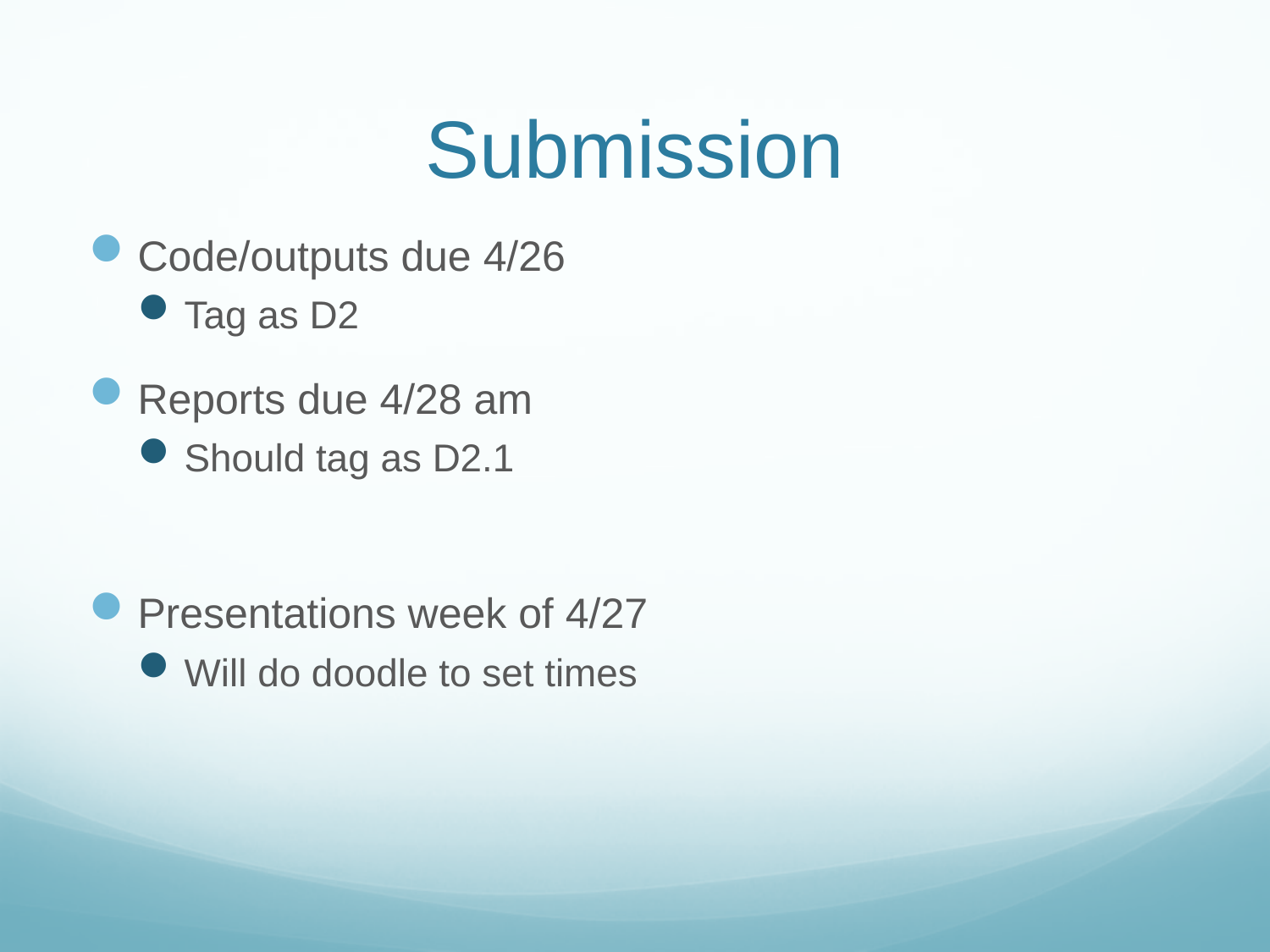

# Submission
Code/outputs due 4/26
Tag as D2
Reports due 4/28 am
Should tag as D2.1

Presentations week of 4/27
Will do doodle to set times